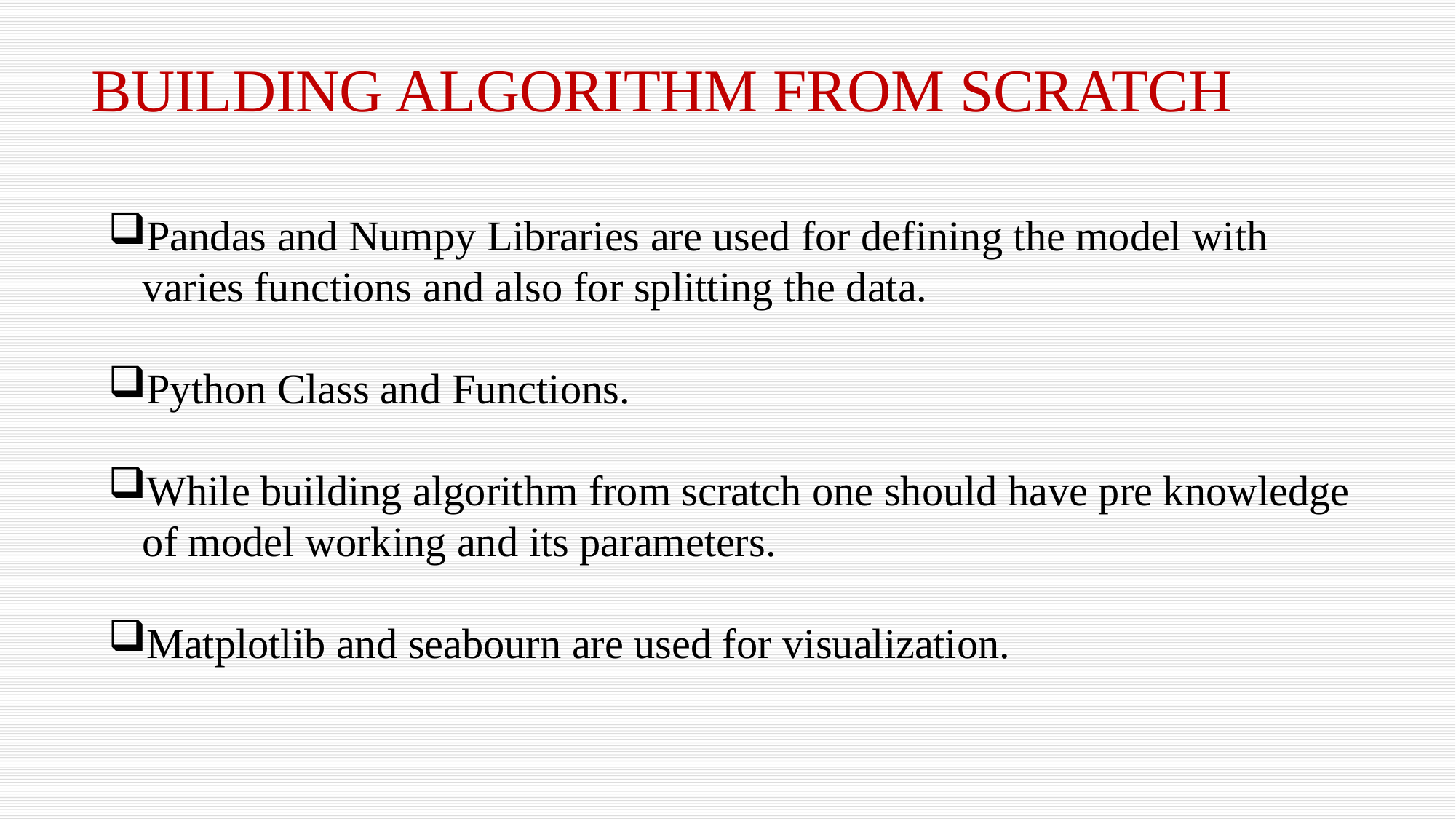

BUILDING ALGORITHM FROM SCRATCH
Pandas and Numpy Libraries are used for defining the model with varies functions and also for splitting the data.

Python Class and Functions.

While building algorithm from scratch one should have pre knowledge of model working and its parameters.

Matplotlib and seabourn are used for visualization.